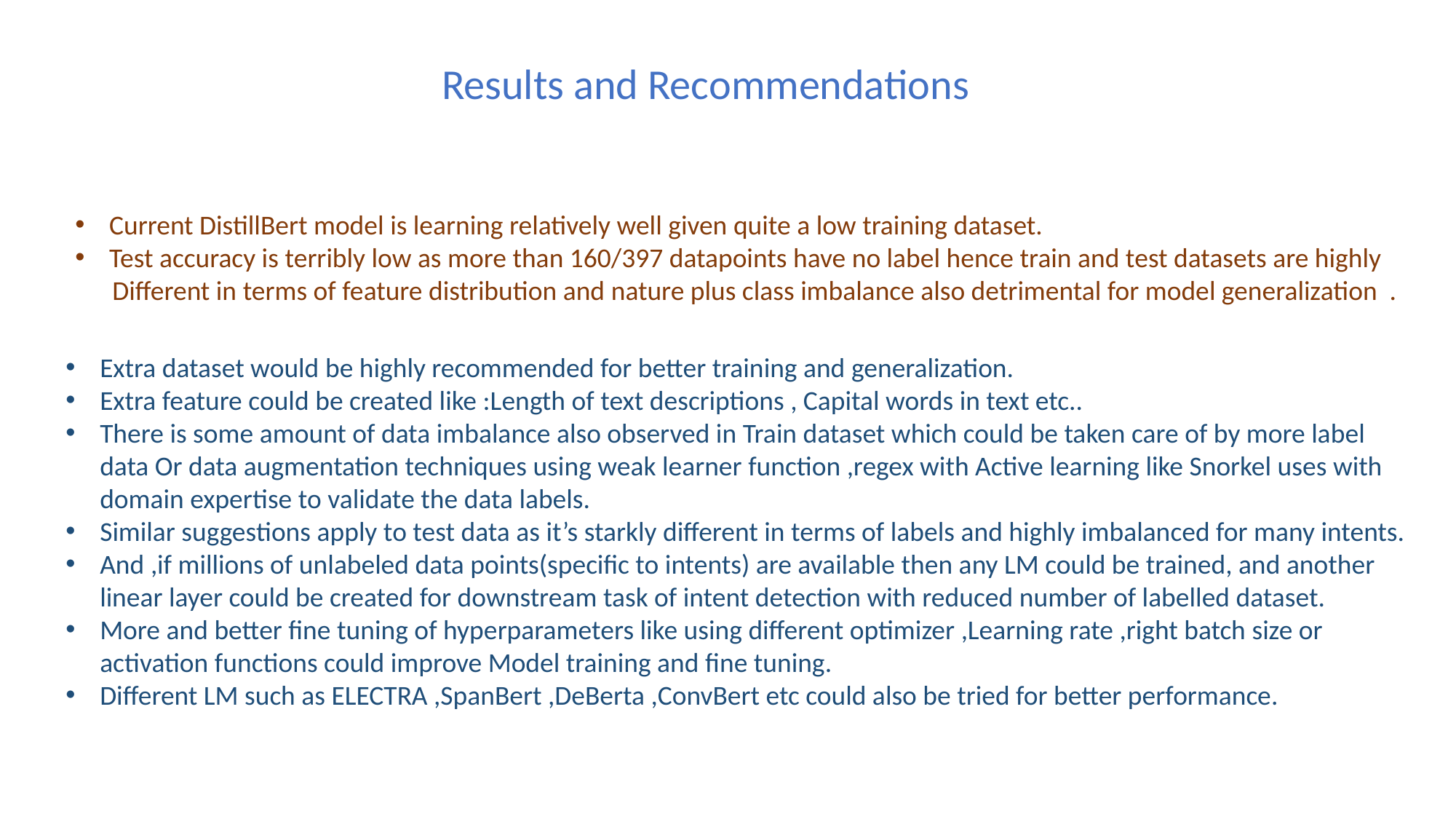

# Results and Recommendations
Current DistillBert model is learning relatively well given quite a low training dataset.
Test accuracy is terribly low as more than 160/397 datapoints have no label hence train and test datasets are highly
      Different in terms of feature distribution and nature plus class imbalance also detrimental for model generalization  .

Extra dataset would be highly recommended for better training and generalization.
Extra feature could be created like :Length of text descriptions , Capital words in text etc..
There is some amount of data imbalance also observed in Train dataset which could be taken care of by more label data Or data augmentation techniques using weak learner function ,regex with Active learning like Snorkel uses with  domain expertise to validate the data labels.
Similar suggestions apply to test data as it’s starkly different in terms of labels and highly imbalanced for many intents.
And ,if millions of unlabeled data points(specific to intents) are available then any LM could be trained, and another linear layer could be created for downstream task of intent detection with reduced number of labelled dataset.
More and better fine tuning of hyperparameters like using different optimizer ,Learning rate ,right batch size or activation functions could improve Model training and fine tuning.
Different LM such as ELECTRA ,SpanBert ,DeBerta ,ConvBert etc could also be tried for better performance.